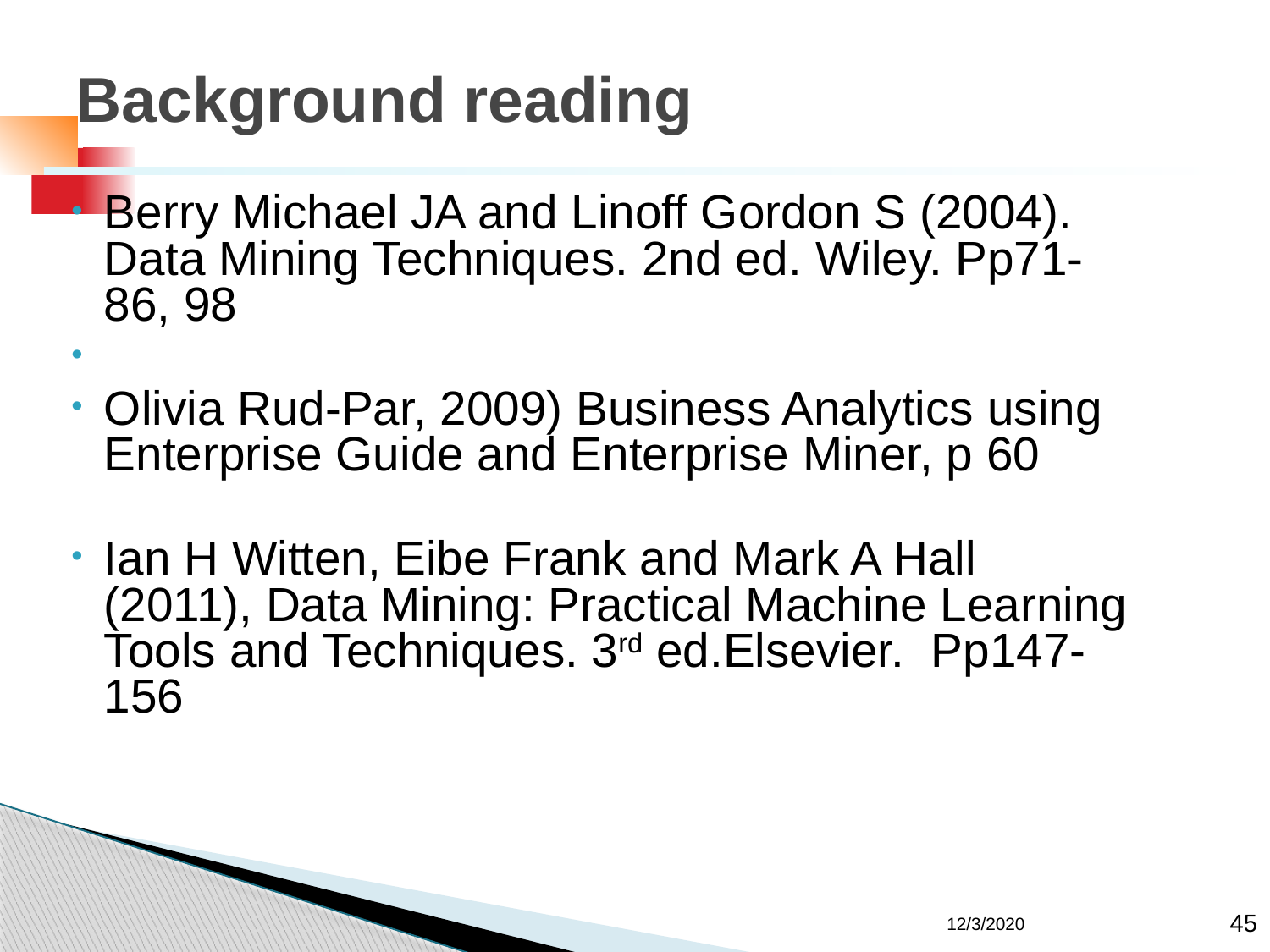

# Background reading
Berry Michael JA and Linoff Gordon S (2004). Data Mining Techniques. 2nd ed. Wiley. Pp71-86, 98

Olivia Rud-Par, 2009) Business Analytics using Enterprise Guide and Enterprise Miner, p 60

Ian H Witten, Eibe Frank and Mark A Hall (2011), Data Mining: Practical Machine Learning Tools and Techniques. 3rd ed.Elsevier.  Pp147-156

12/3/2020